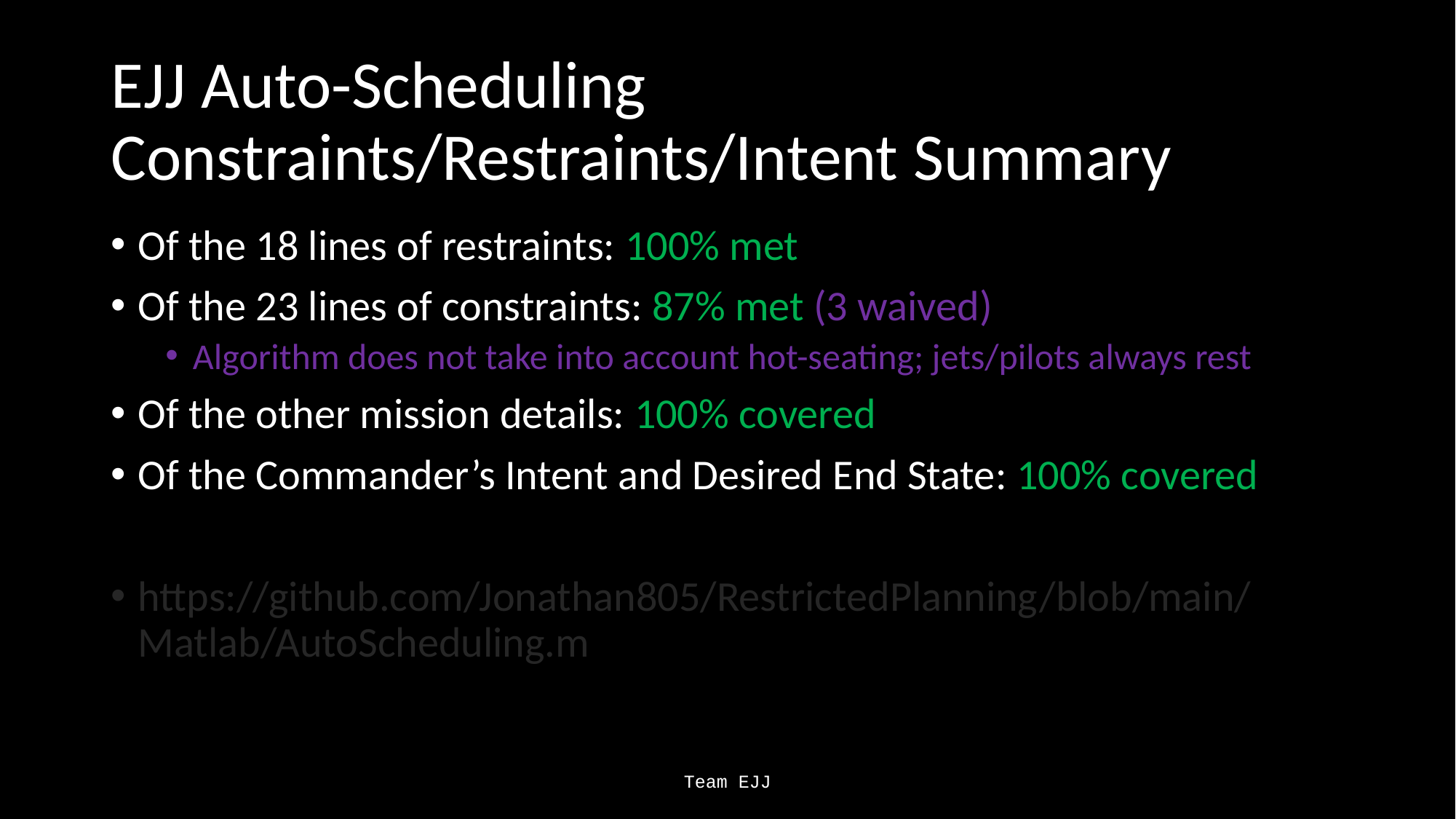

# EJJ Auto-Scheduling Constraints/Restraints/Intent Summary
Of the 18 lines of restraints: 100% met
Of the 23 lines of constraints: 87% met (3 waived)
Algorithm does not take into account hot-seating; jets/pilots always rest
Of the other mission details: 100% covered
Of the Commander’s Intent and Desired End State: 100% covered

https://github.com/Jonathan805/RestrictedPlanning/blob/main/Matlab/AutoScheduling.m
Team EJJ